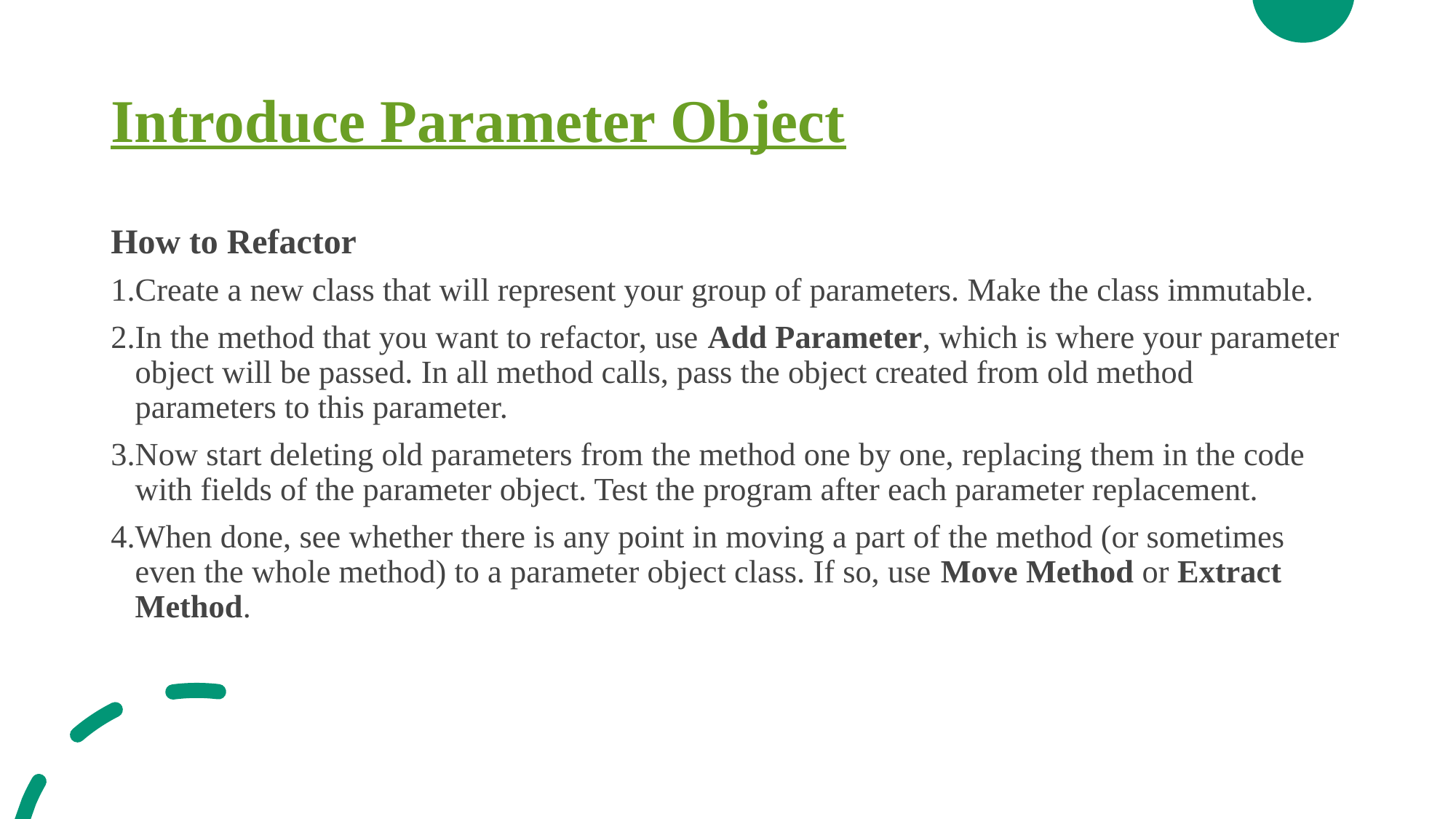

# Introduce Parameter Object
How to Refactor
Create a new class that will represent your group of parameters. Make the class immutable.
In the method that you want to refactor, use Add Parameter, which is where your parameter object will be passed. In all method calls, pass the object created from old method parameters to this parameter.
Now start deleting old parameters from the method one by one, replacing them in the code with fields of the parameter object. Test the program after each parameter replacement.
When done, see whether there is any point in moving a part of the method (or sometimes even the whole method) to a parameter object class. If so, use Move Method or Extract Method.